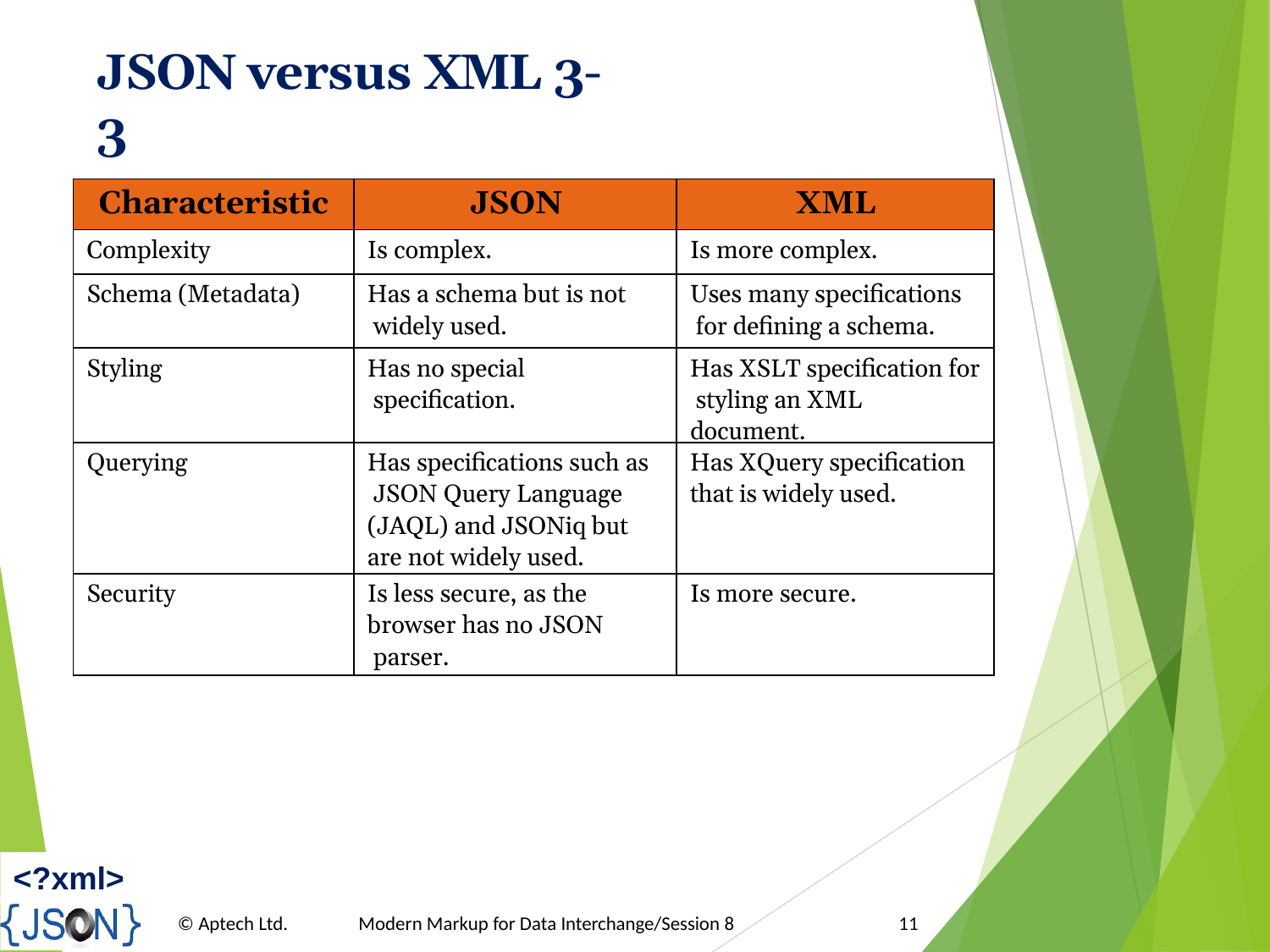

# JSON versus XML 3-3
| Characteristic | JSON | XML |
| --- | --- | --- |
| Complexity | Is complex. | Is more complex. |
| Schema (Metadata) | Has a schema but is not widely used. | Uses many specifications for defining a schema. |
| Styling | Has no special specification. | Has XSLT specification for styling an XML document. |
| Querying | Has specifications such as JSON Query Language (JAQL) and JSONiq but are not widely used. | Has XQuery specification that is widely used. |
| Security | Is less secure, as the browser has no JSON parser. | Is more secure. |
<?xml>
© Aptech Ltd.
Modern Markup for Data Interchange/Session 8
11